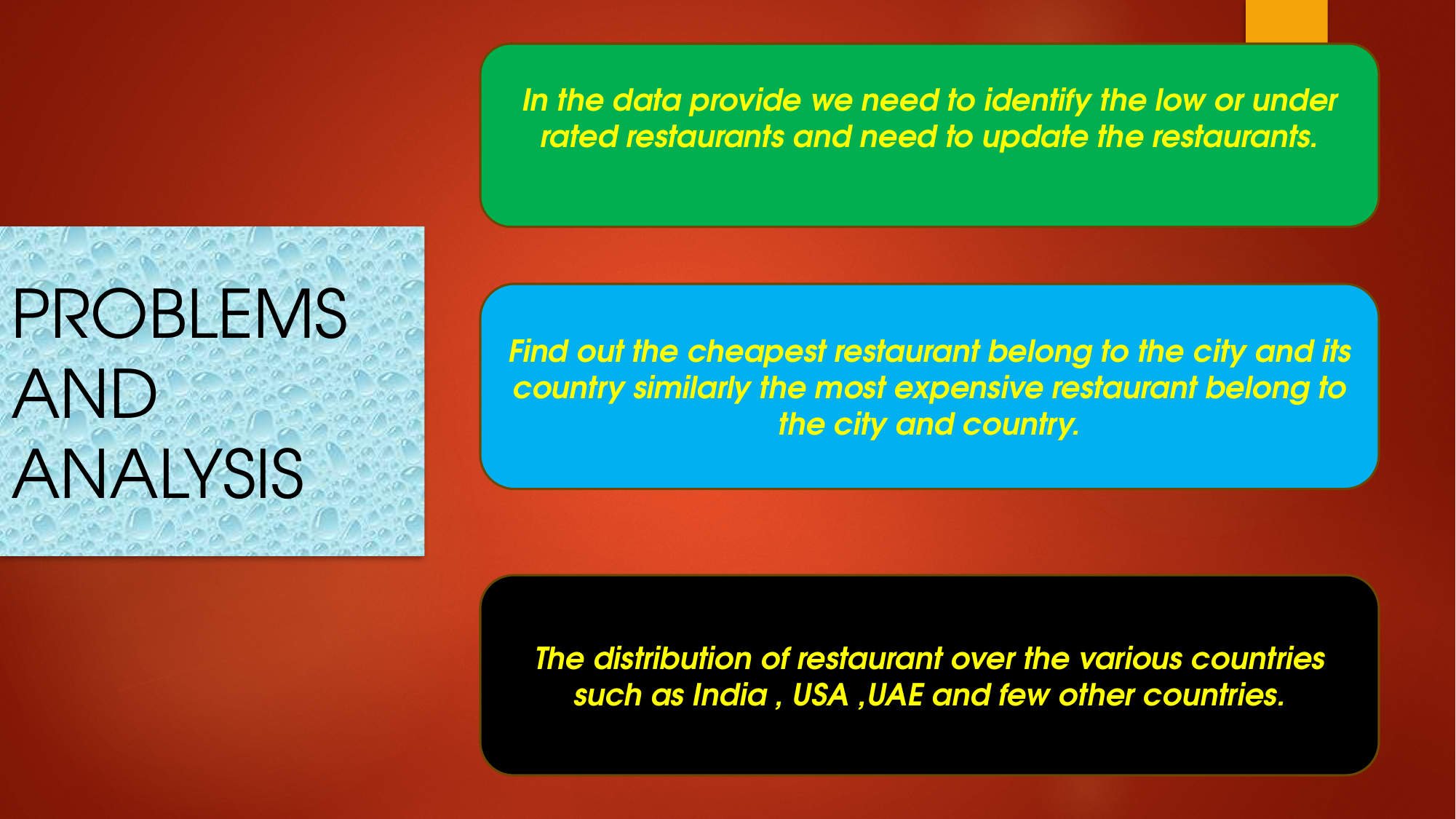

In the data provide we need to identify the low or under rated restaurants and need to update the restaurants.

PROBLEMS AND ANALYSIS
Find out the cheapest restaurant belong to the city and its country similarly the most expensive restaurant belong to the city and country.
The distribution of restaurant over the various countries such as India , USA ,UAE and few other countries.